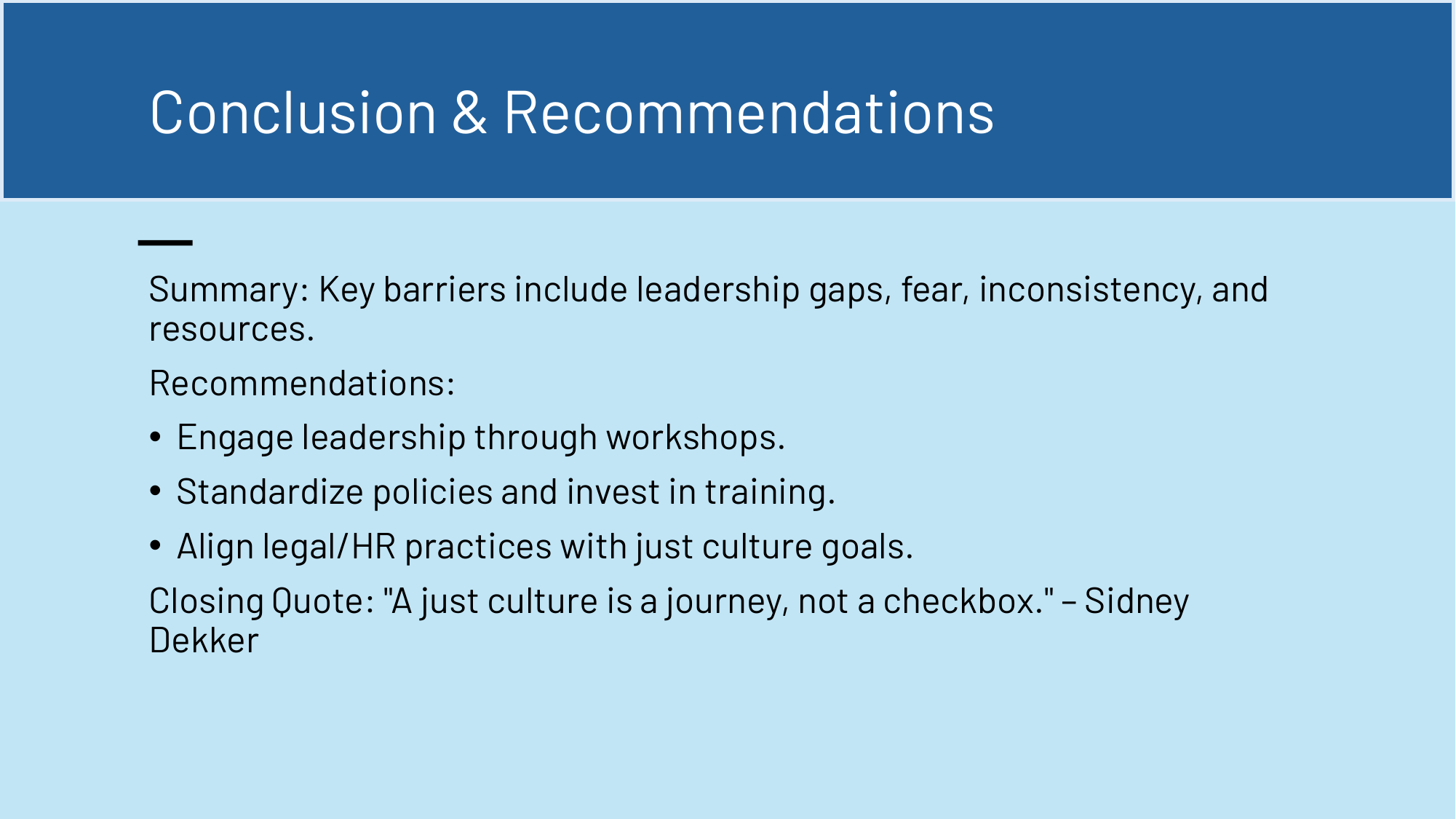

# Conclusion & Recommendations

Summary: Key barriers include leadership gaps, fear, inconsistency, and resources.
Recommendations:
Engage leadership through workshops.
Standardize policies and invest in training.
Align legal/HR practices with just culture goals.
Closing Quote: "A just culture is a journey, not a checkbox." – Sidney Dekker